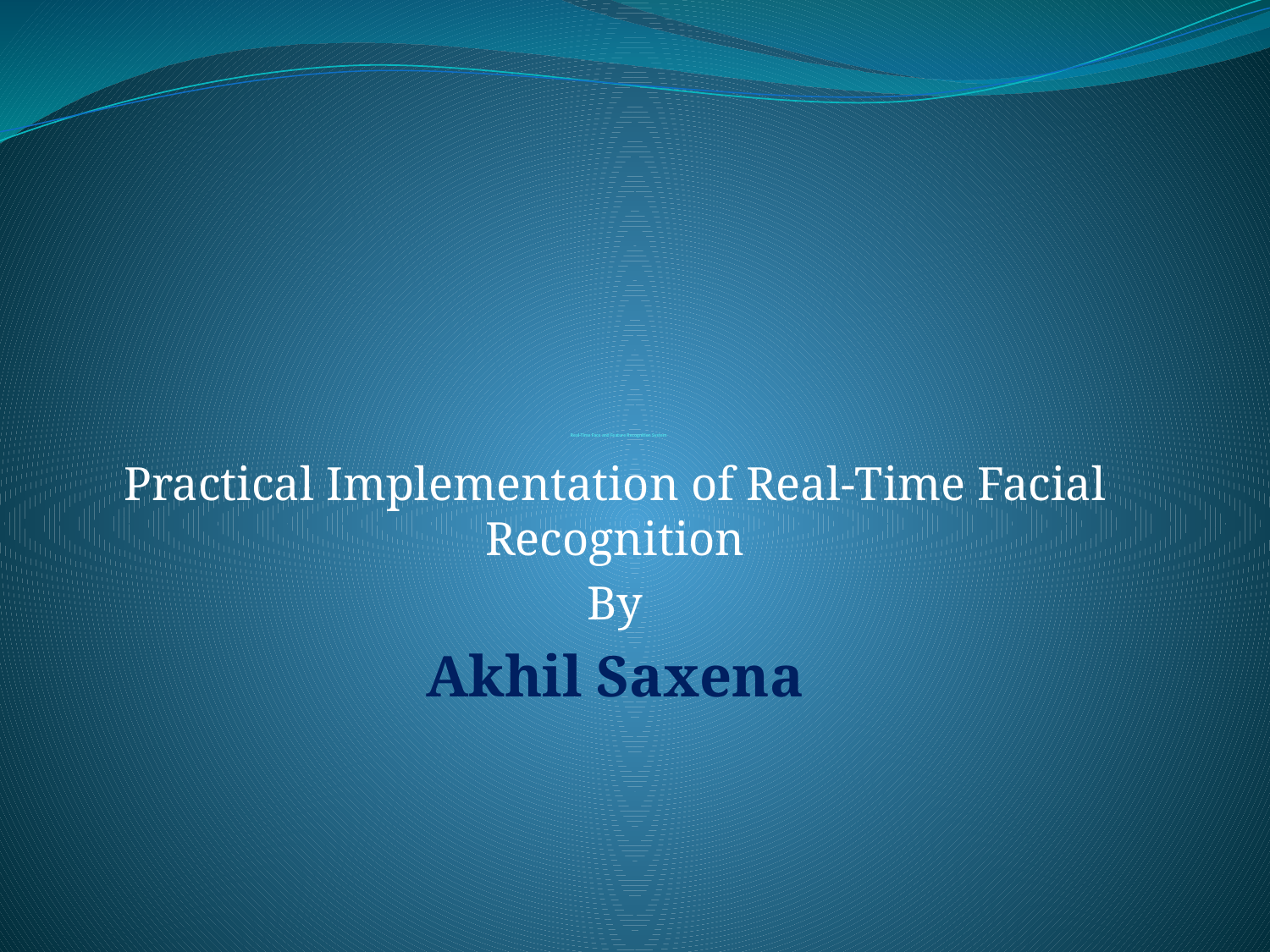

# Real-Time Face and Feature Recognition System
Practical Implementation of Real-Time Facial Recognition
By
Akhil Saxena